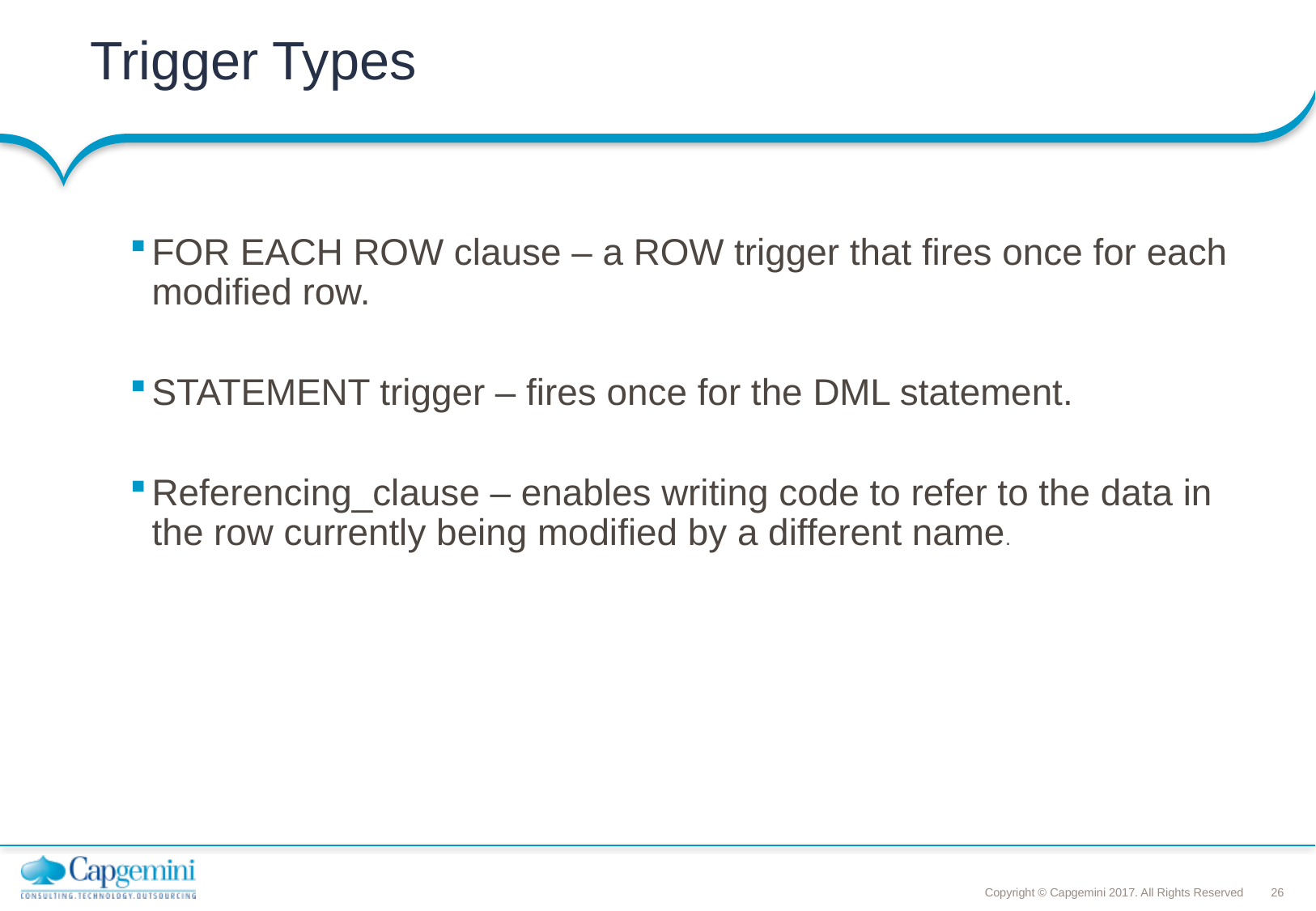

Trigger Types

FOR EACH ROW clause – a ROW trigger that fires once for each modified row.

STATEMENT trigger – fires once for the DML statement.

Referencing_clause – enables writing code to refer to the data in the row currently being modified by a different name.